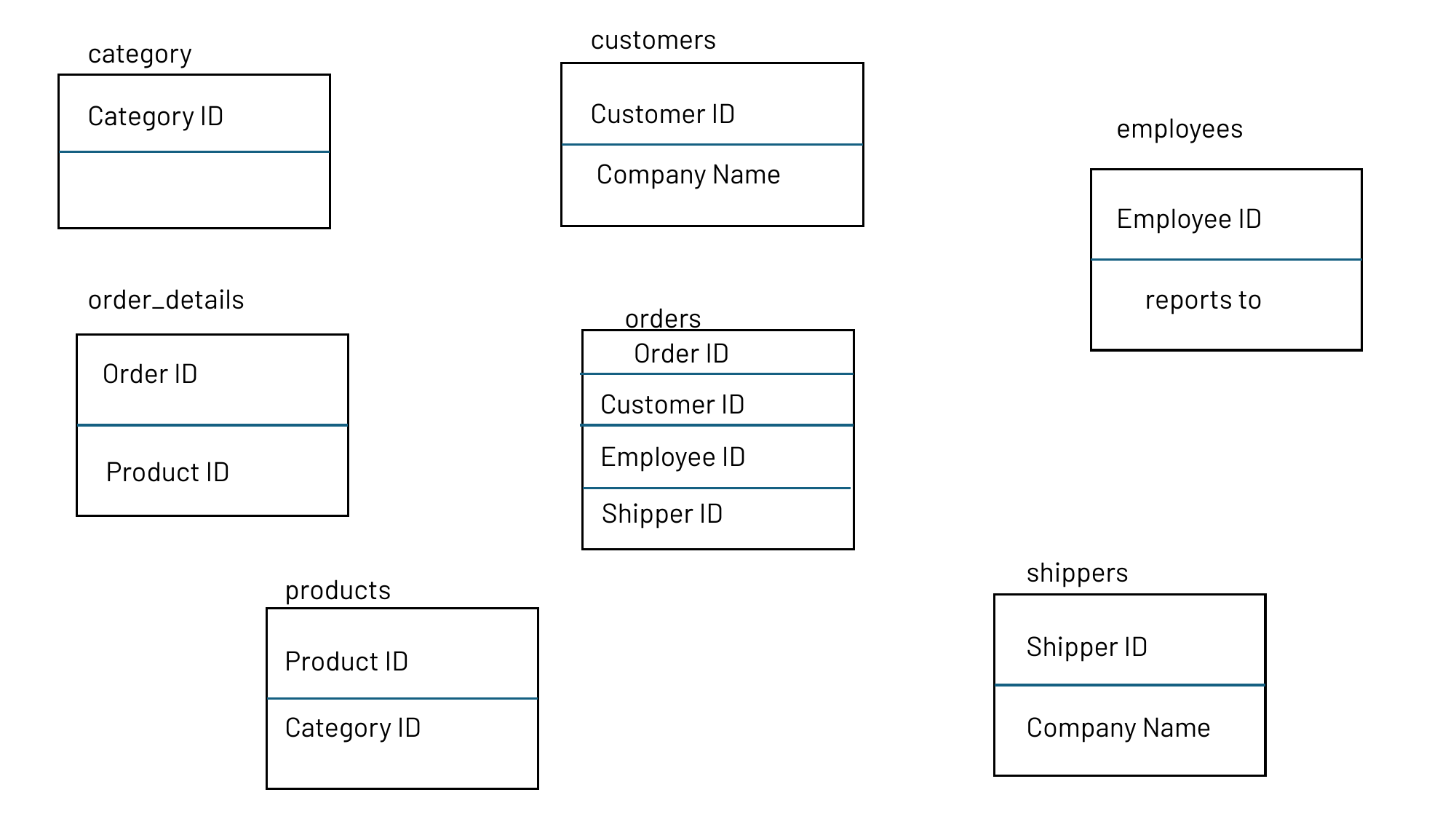

customers
category

Customer ID
Category ID
employees
Company Name

Employee ID
order_details
reports to
orders

Order ID

Order ID
Customer ID
Employee ID
Product ID
Shipper ID
shippers
products

Shipper ID
Product ID
Category ID
Company Name